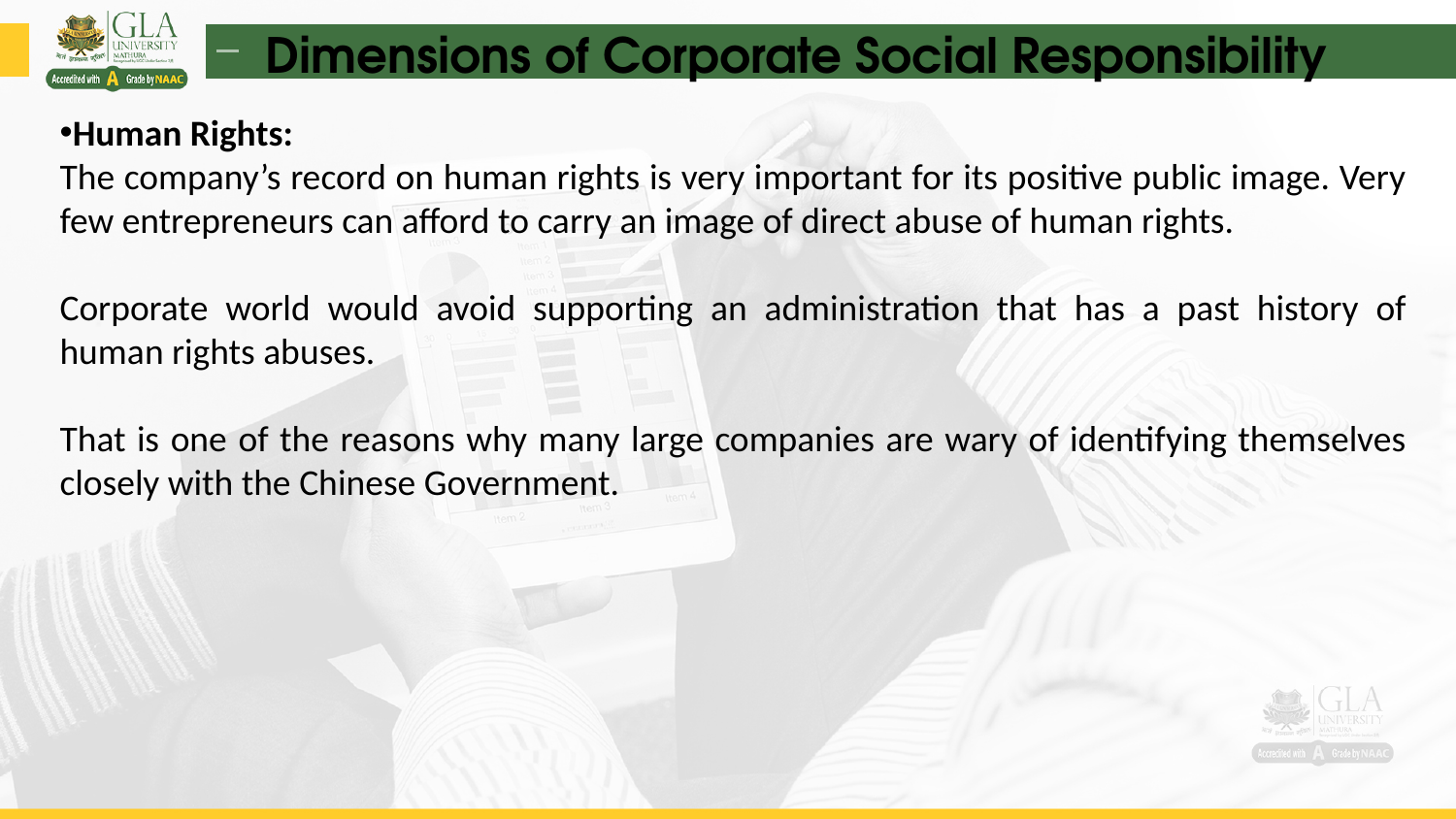

Dimensions of Corporate Social Responsibility
Human Rights:
The company’s record on human rights is very important for its positive public image. Very few entrepreneurs can afford to carry an image of direct abuse of human rights.

Corporate world would avoid supporting an administration that has a past history of human rights abuses.

That is one of the reasons why many large companies are wary of identifying themselves closely with the Chinese Government.